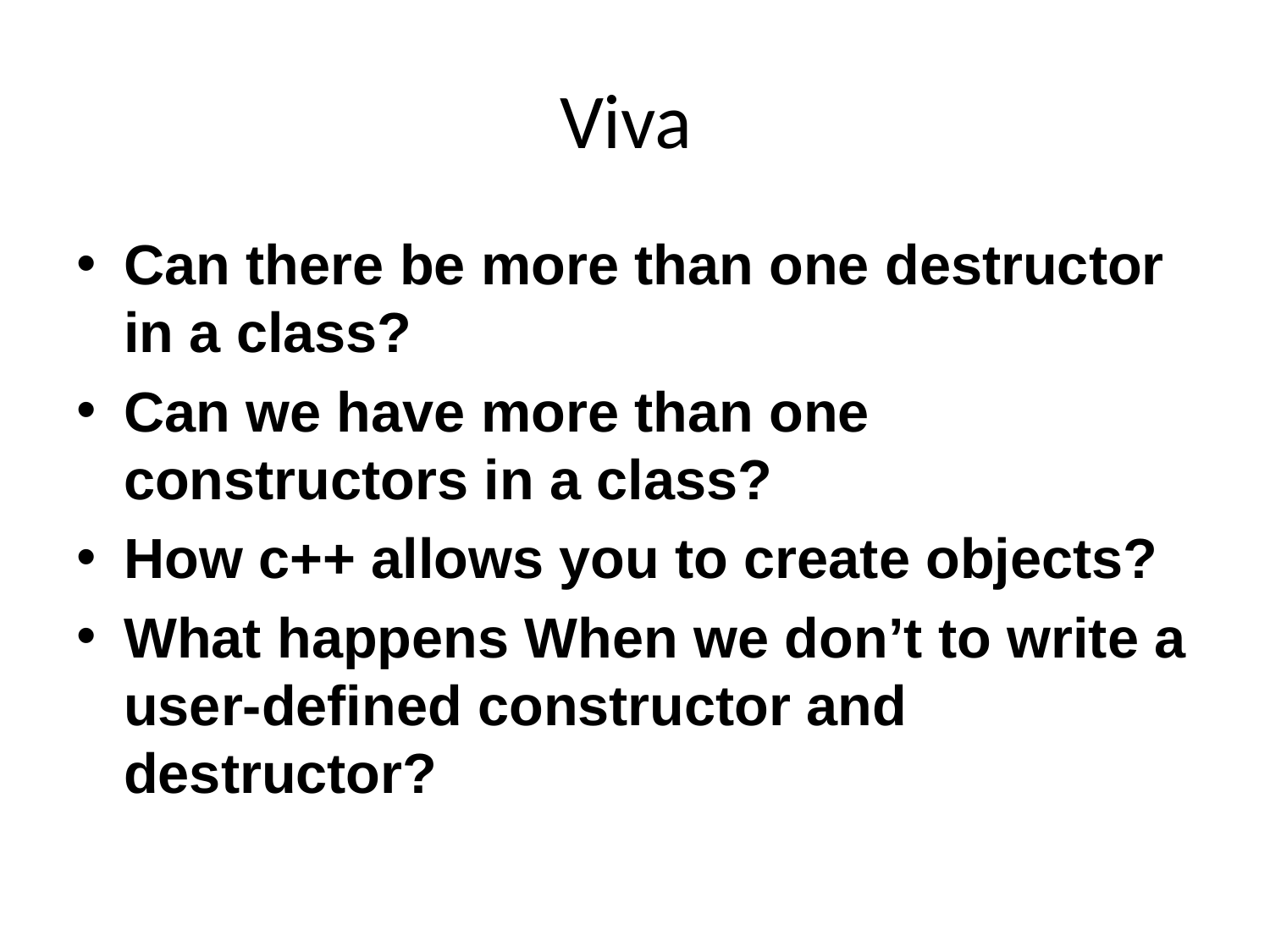

# Viva
Can there be more than one destructor in a class?
Can we have more than one constructors in a class?
How c++ allows you to create objects?
What happens When we don’t to write a user-defined constructor and destructor?